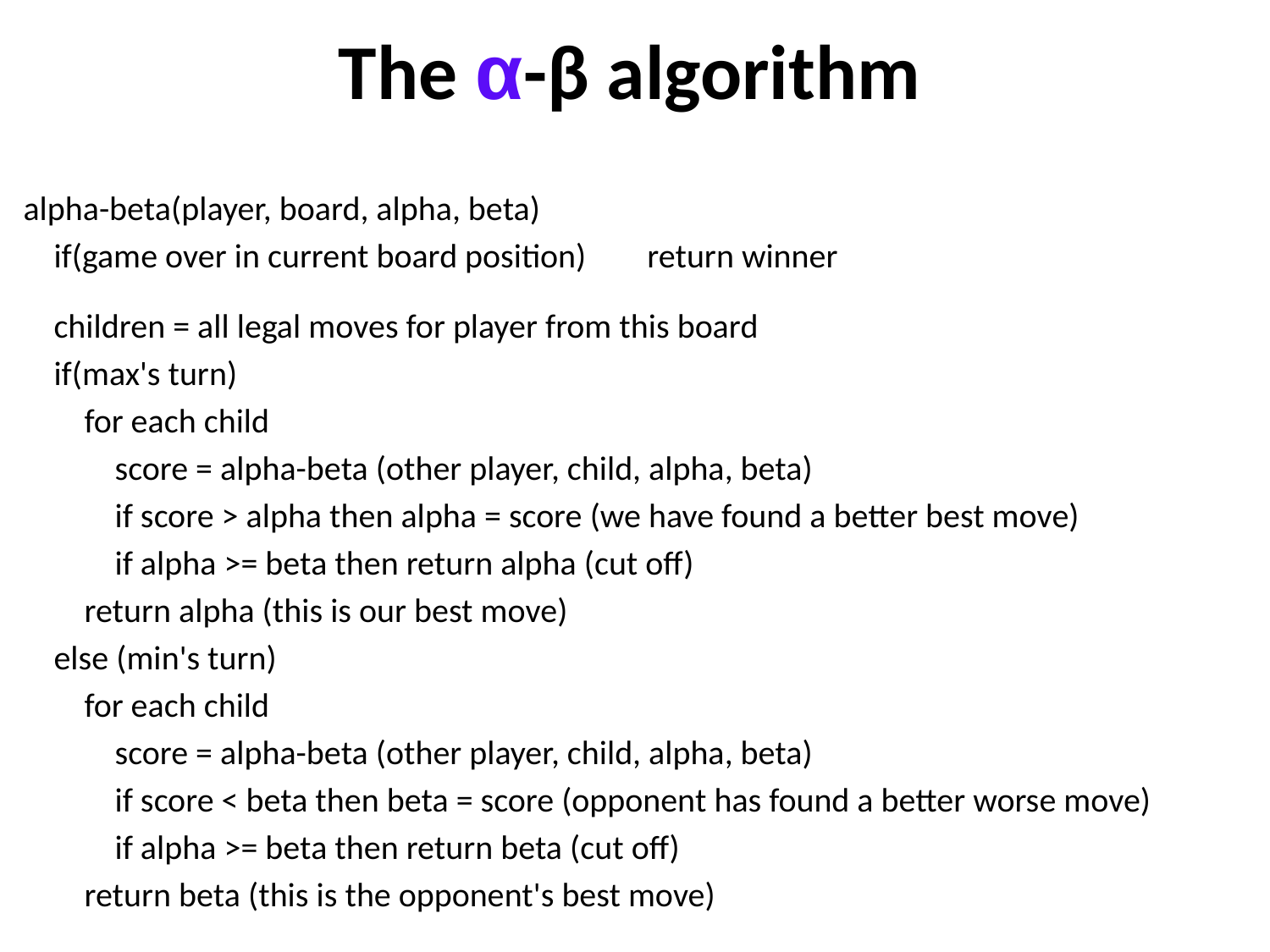

# The α-β algorithm
alpha-beta(player, board, alpha, beta)
    if(game over in current board position)        return winner

    children = all legal moves for player from this board
    if(max's turn)
        for each child
            score = alpha-beta (other player, child, alpha, beta)
            if score > alpha then alpha = score (we have found a better best move)
            if alpha >= beta then return alpha (cut off)
        return alpha (this is our best move)
    else (min's turn)
        for each child
            score = alpha-beta (other player, child, alpha, beta)
            if score < beta then beta = score (opponent has found a better worse move)
            if alpha >= beta then return beta (cut off)
        return beta (this is the opponent's best move)

30